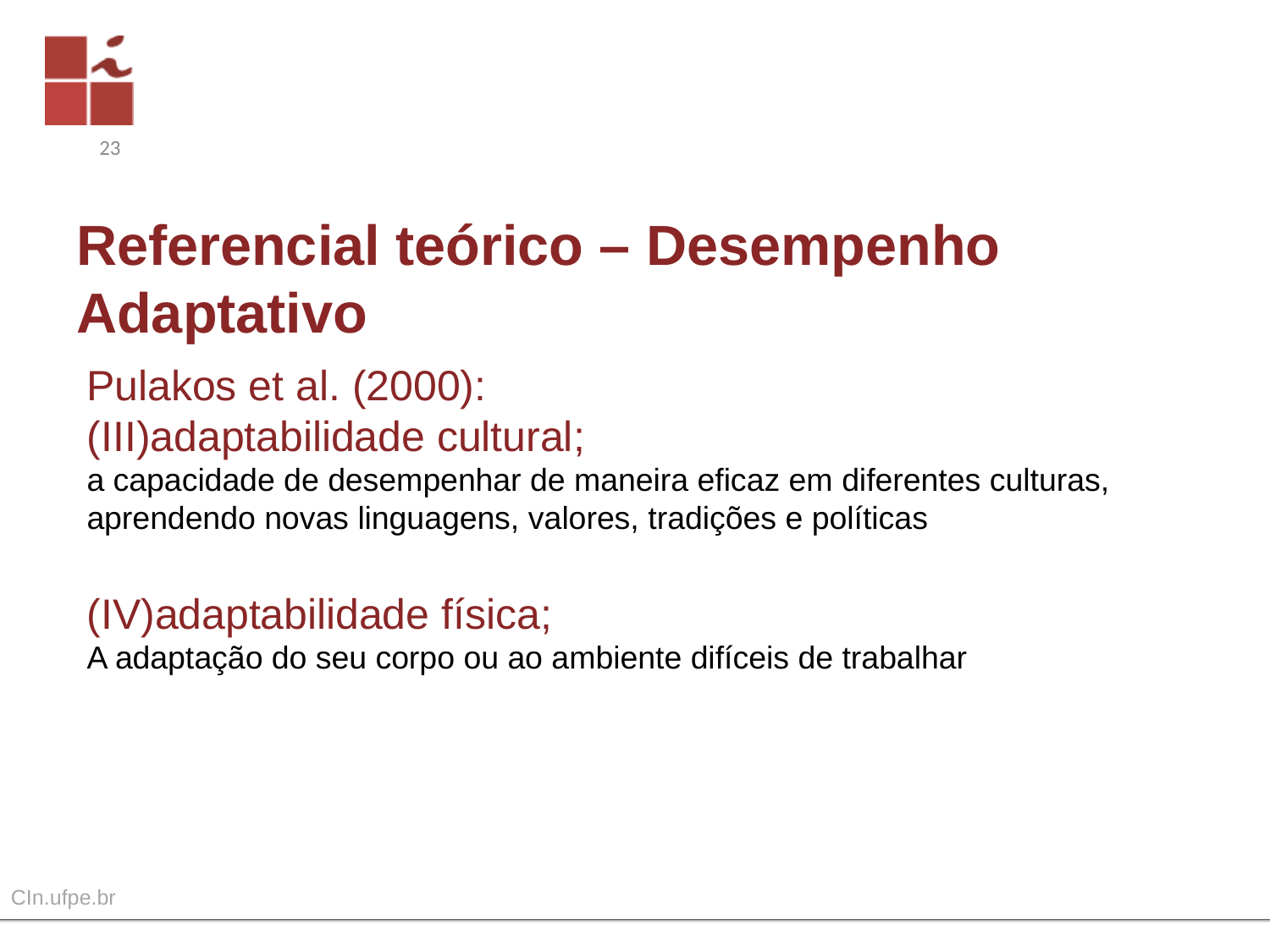

23
# Referencial teórico – Desempenho Adaptativo
Pulakos et al. (2000):
(III)adaptabilidade cultural;
a capacidade de desempenhar de maneira eficaz em diferentes culturas, aprendendo novas linguagens, valores, tradições e políticas

(IV)adaptabilidade física;
A adaptação do seu corpo ou ao ambiente difíceis de trabalhar